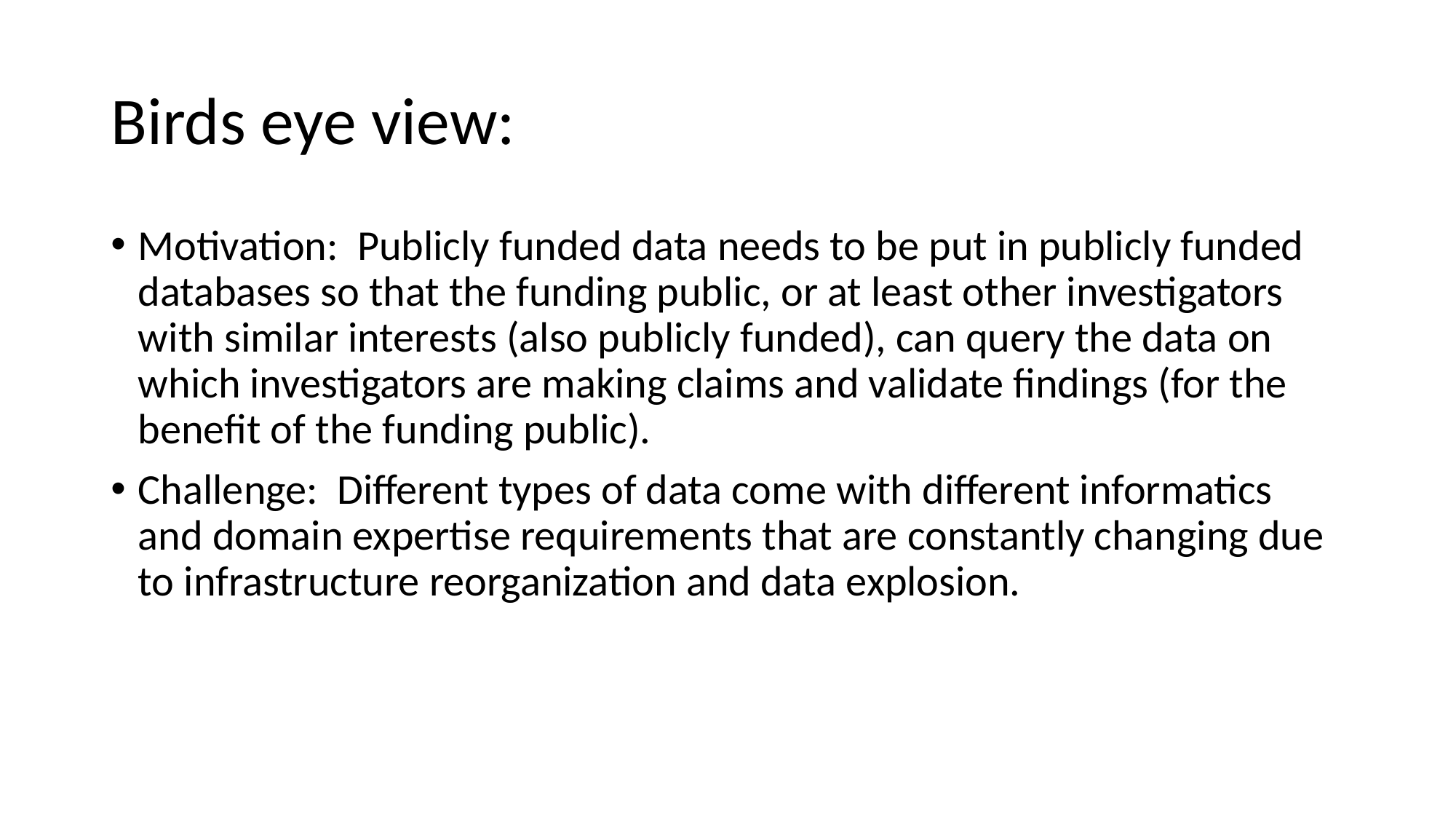

# Birds eye view:
Motivation:  Publicly funded data needs to be put in publicly funded databases so that the funding public, or at least other investigators with similar interests (also publicly funded), can query the data on which investigators are making claims and validate findings (for the benefit of the funding public).
Challenge:  Different types of data come with different informatics and domain expertise requirements that are constantly changing due to infrastructure reorganization and data explosion.